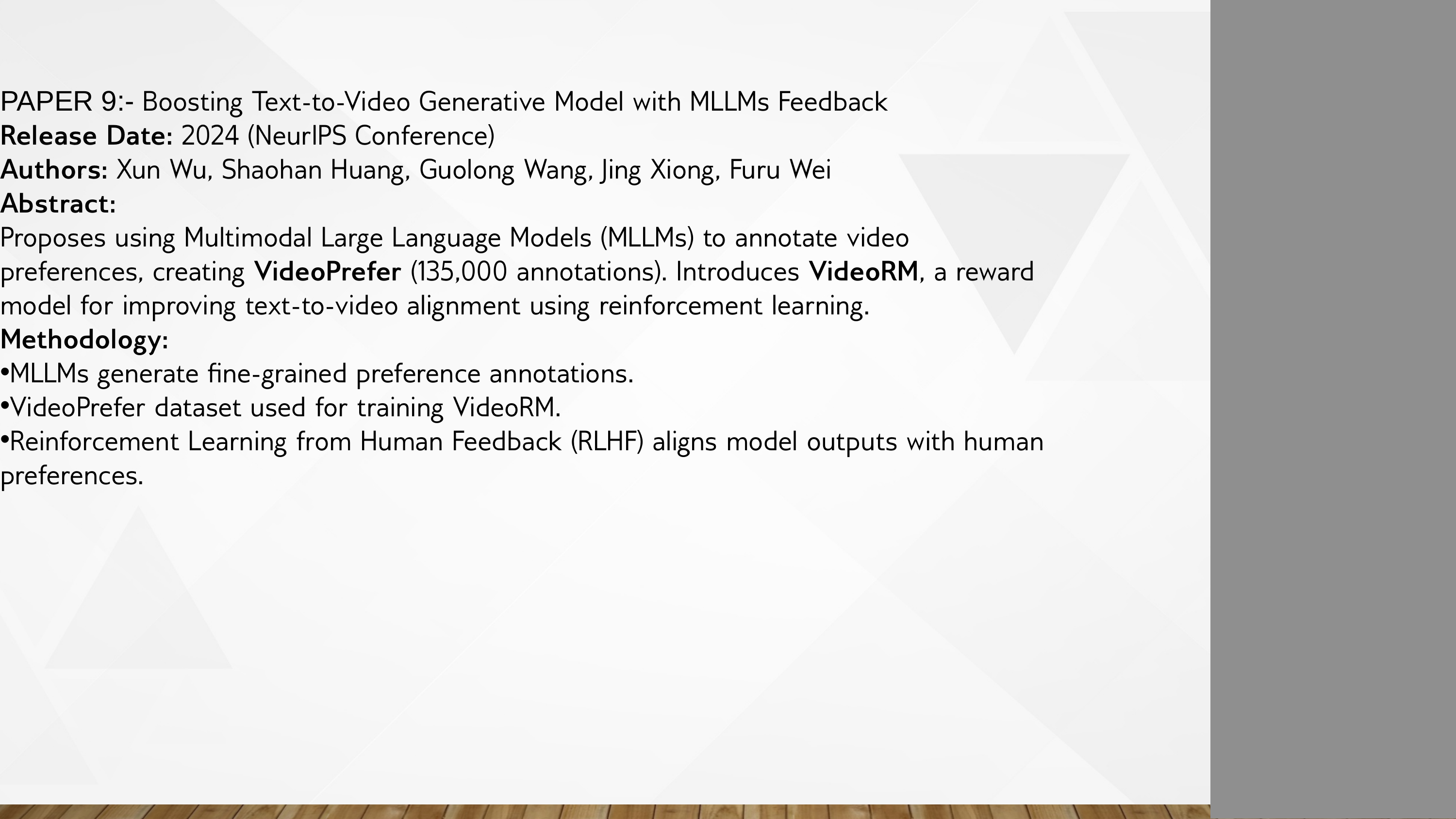

PAPER 9:- Boosting Text-to-Video Generative Model with MLLMs Feedback
Release Date: 2024 (NeurIPS Conference)
Authors: Xun Wu, Shaohan Huang, Guolong Wang, Jing Xiong, Furu Wei
Abstract:
Proposes using Multimodal Large Language Models (MLLMs) to annotate video preferences, creating VideoPrefer (135,000 annotations). Introduces VideoRM, a reward model for improving text-to-video alignment using reinforcement learning.
Methodology:
MLLMs generate fine-grained preference annotations.
VideoPrefer dataset used for training VideoRM.
Reinforcement Learning from Human Feedback (RLHF) aligns model outputs with human preferences.